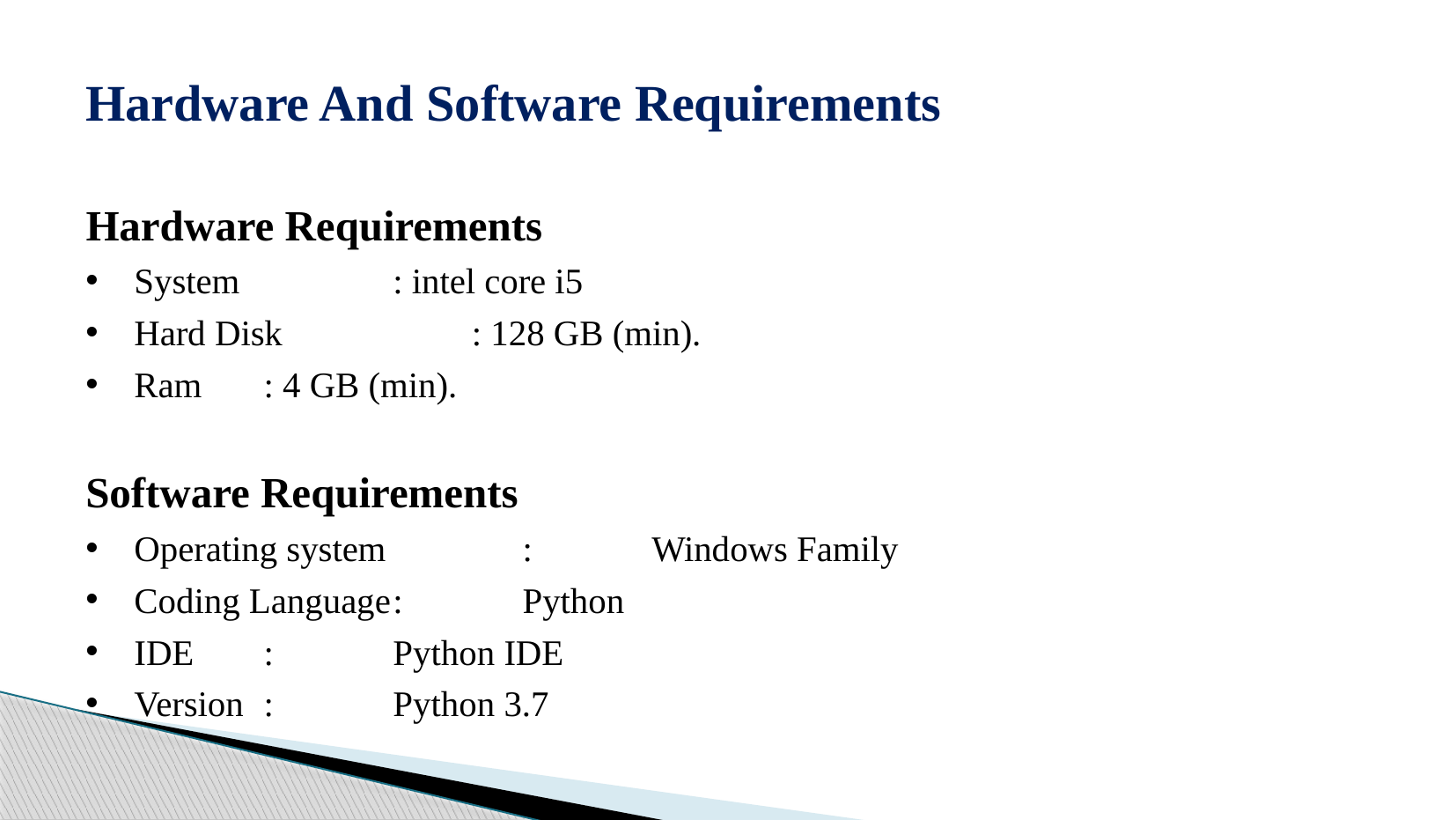

Hardware And Software Requirements
Hardware Requirements
System	 	: intel core i5
Hard Disk                     : 128 GB (min).
Ram			: 4 GB (min).

Software Requirements
Operating system 	: 	Windows Family
Coding Language	: 	Python
IDE			:  	Python IDE
Version		: 	Python 3.7